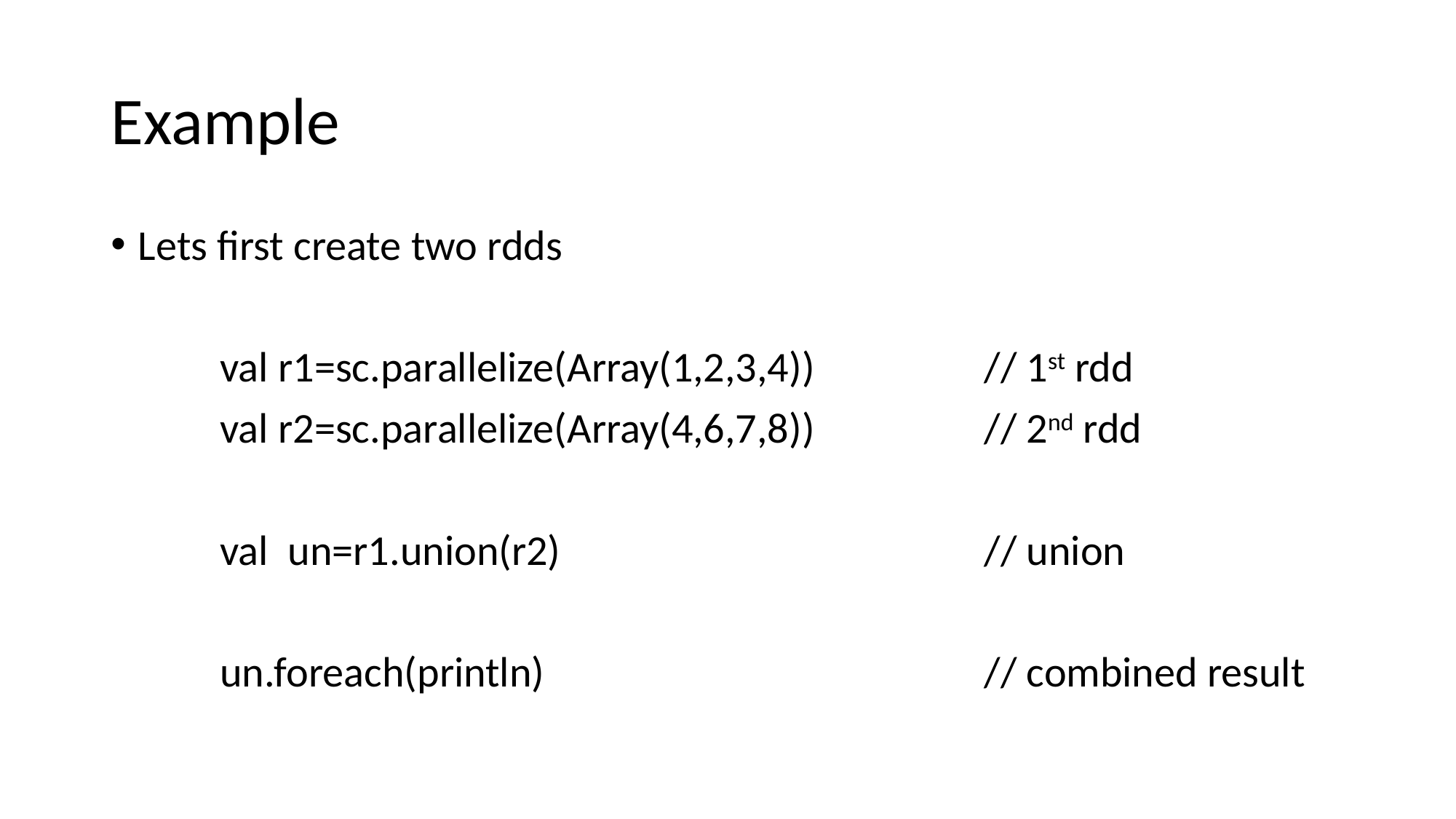

# Example
Lets first create two rdds

	val r1=sc.parallelize(Array(1,2,3,4))		// 1st rdd
	val r2=sc.parallelize(Array(4,6,7,8))		// 2nd rdd

	val  un=r1.union(r2)				// union

	un.foreach(println)					// combined result